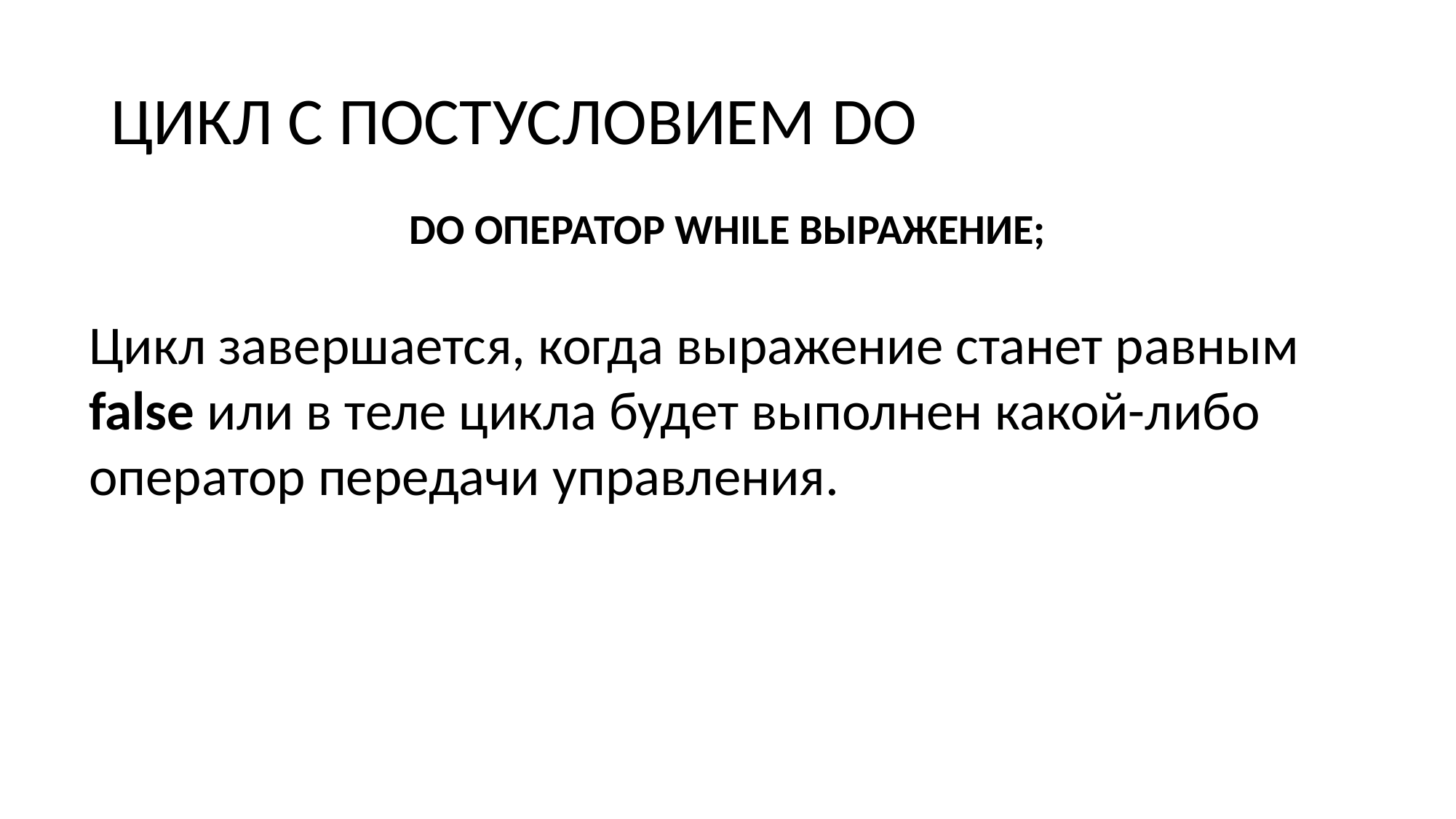

# ЦИКЛ С ПОСТУСЛОВИЕМ DO
DO ОПЕРАТОР WHILE ВЫРАЖЕНИЕ;
Цикл завершается, когда выражение станет равным false или в теле цикла будет выполнен какой-либо оператор передачи управления.